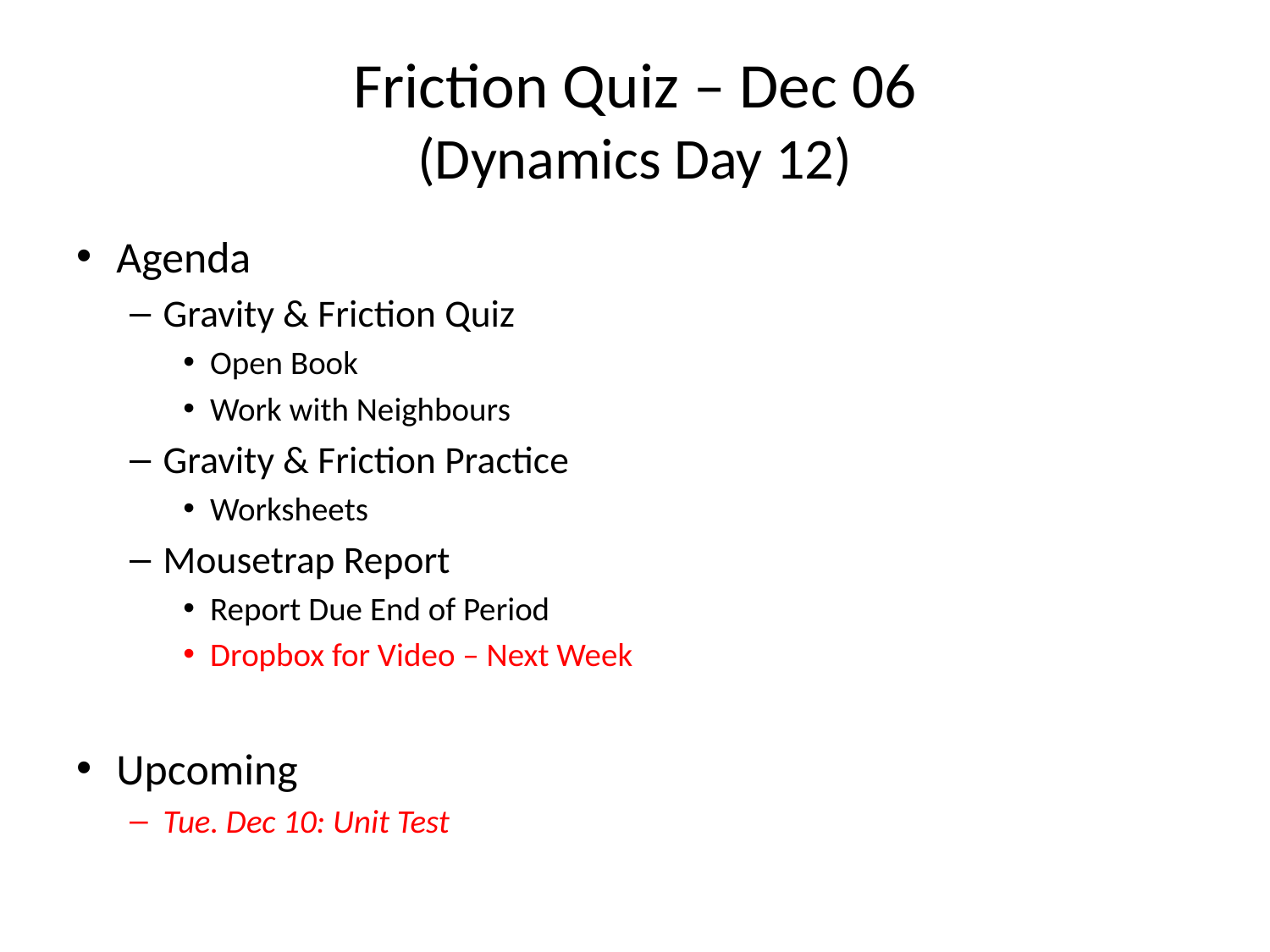

# Friction Quiz – Dec 06 (Dynamics Day 12)
Agenda
Gravity & Friction Quiz
Open Book
Work with Neighbours
Gravity & Friction Practice
Worksheets
Mousetrap Report
Report Due End of Period
Dropbox for Video – Next Week

Upcoming
Tue. Dec 10: Unit Test